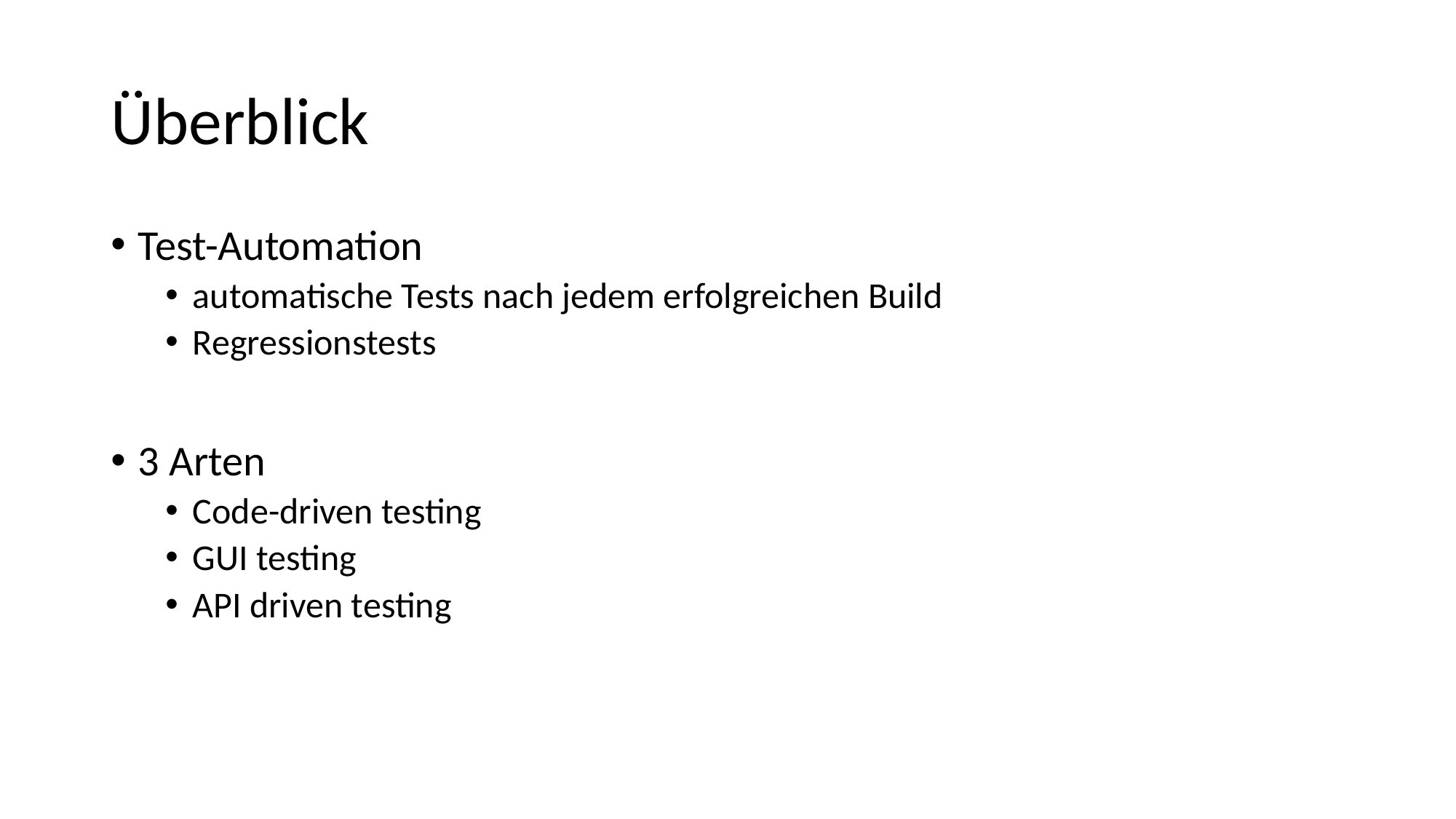

# Überblick
Test-Automation
automatische Tests nach jedem erfolgreichen Build
Regressionstests

3 Arten
Code-driven testing
GUI testing
API driven testing